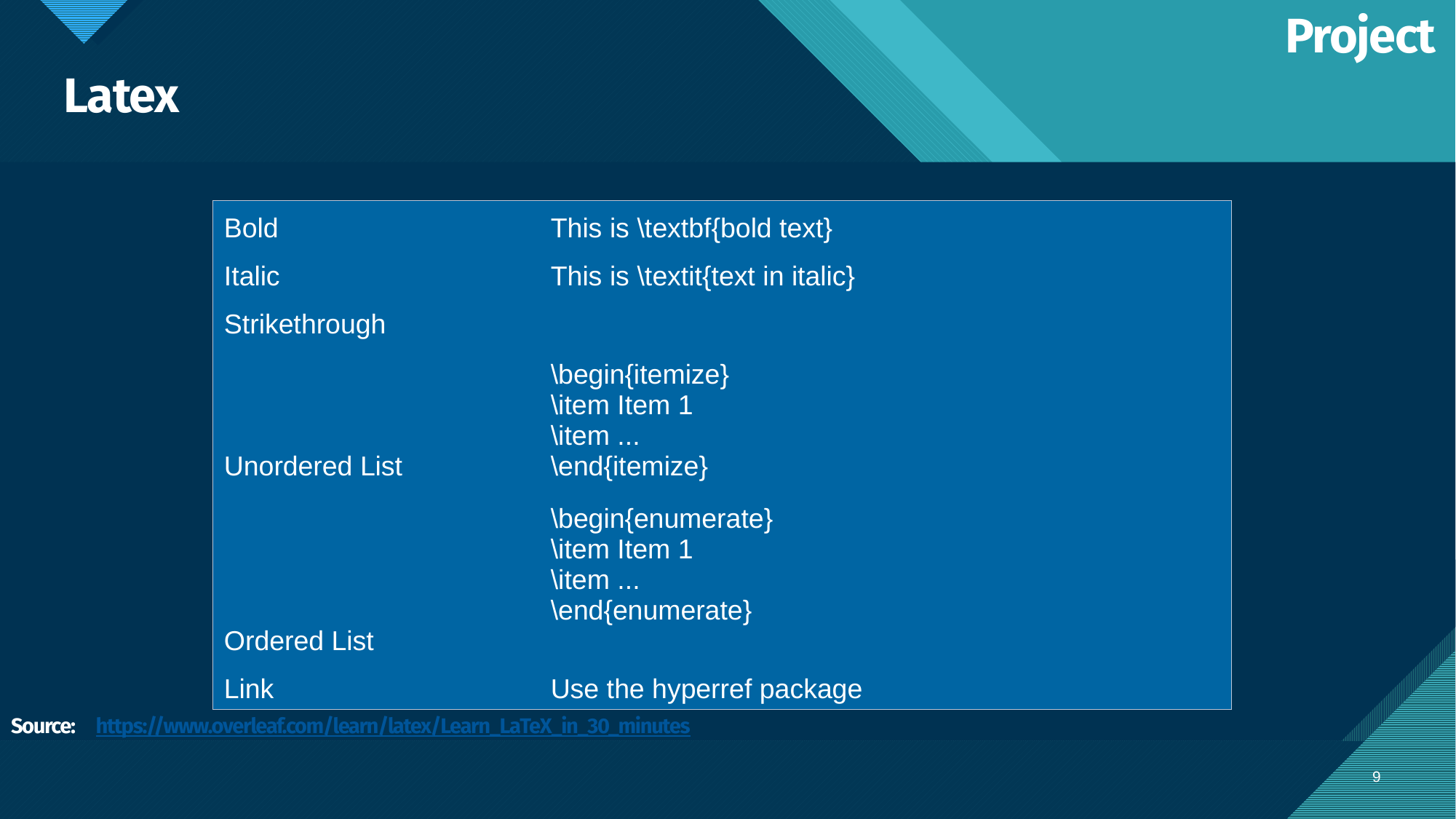

Project
# Latex
| Bold | This is \textbf{bold text} |
| --- | --- |
| Italic | This is \textit{text in italic} |
| Strikethrough |  |
| Unordered List | \begin{itemize} \item Item 1 \item ... \end{itemize} |
| Ordered List | \begin{enumerate} \item Item 1 \item ... \end{enumerate} |
| Link | Use the hyperref package |
Source:     https://www.overleaf.com/learn/latex/Learn_LaTeX_in_30_minutes
9